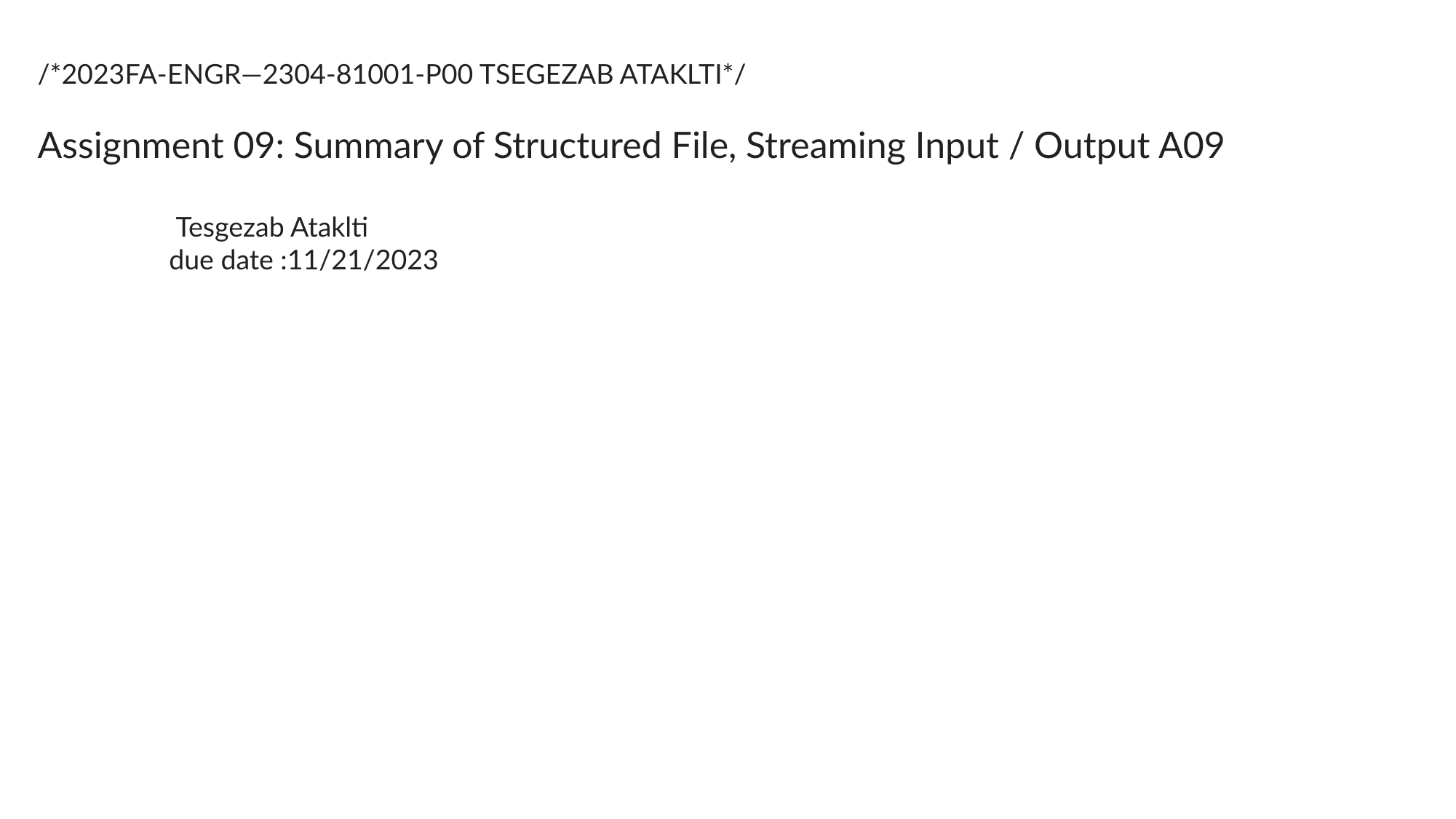

/*2023FA-ENGR—2304-81001-P00 TSEGEZAB ATAKLTI*/

Assignment 09: Summary of Structured File, Streaming Input / Output A09

                    Tesgezab Ataklti
                   due date :11/21/2023